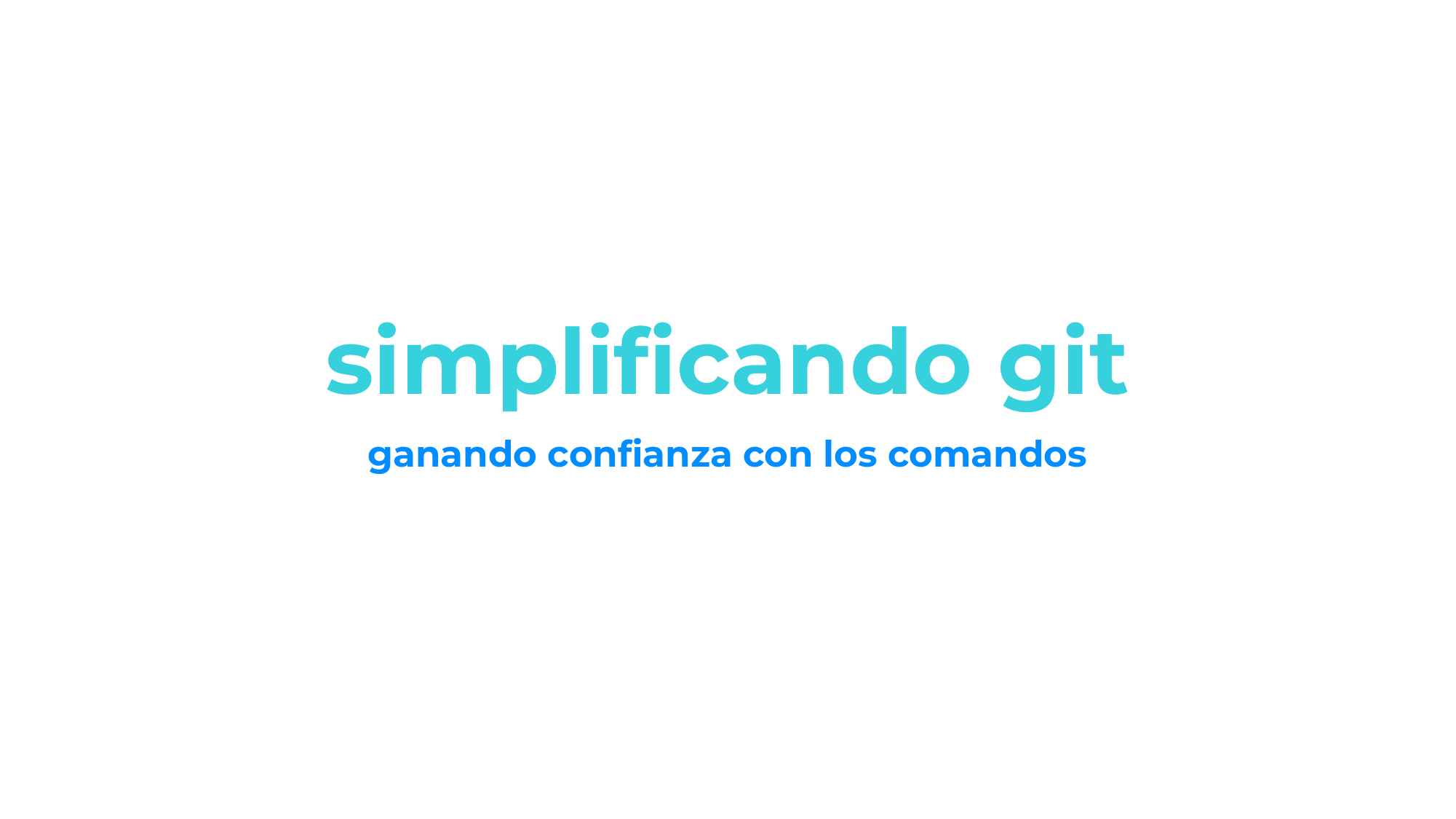

# simplificando git
ganando confianza con los comandos